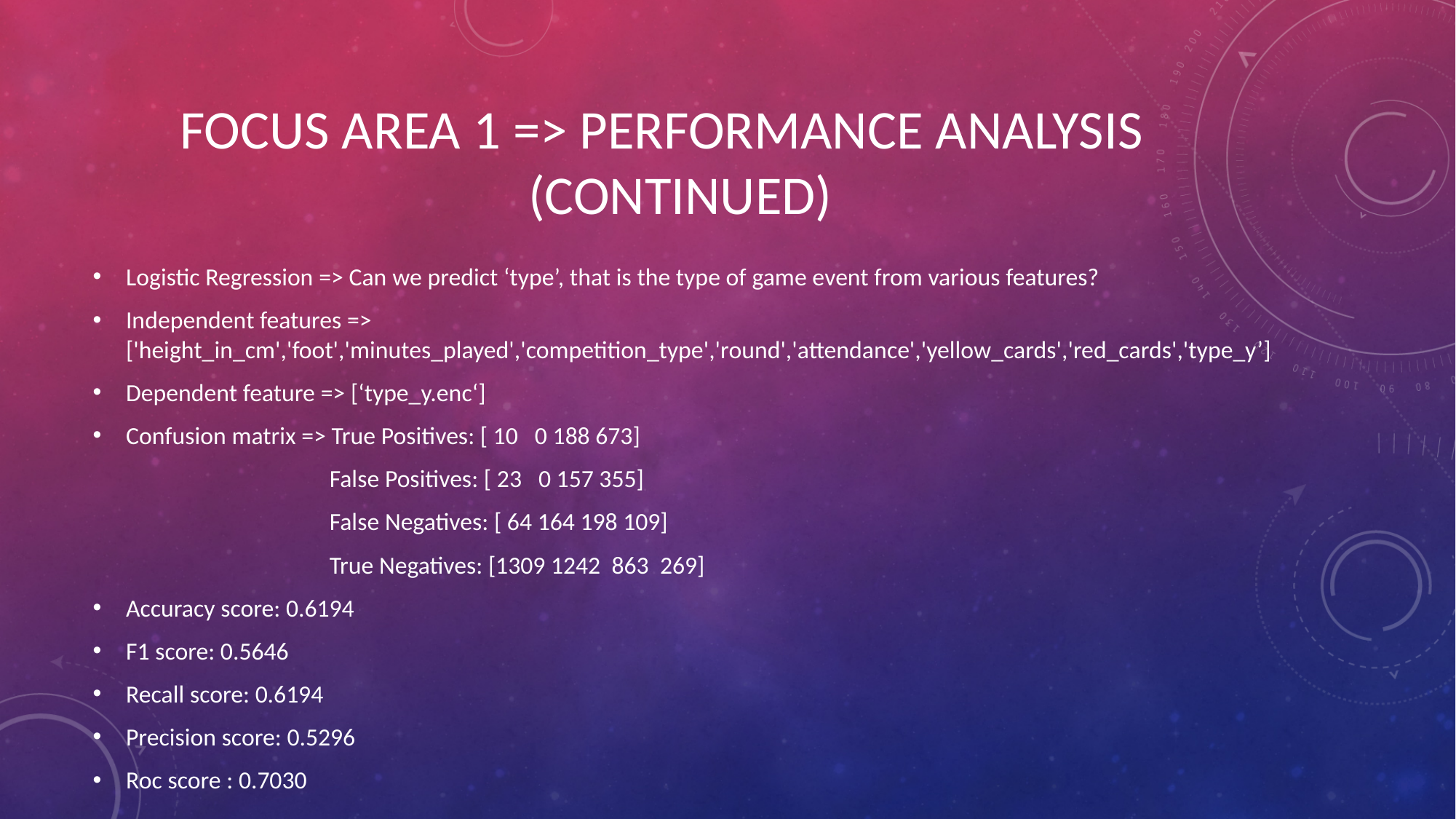

# Focus Area 1 => Performance analysis     (Continued)
Logistic Regression => Can we predict ‘type’, that is the type of game event from various features?
Independent features => ['height_in_cm','foot','minutes_played','competition_type','round','attendance','yellow_cards','red_cards','type_y’]
Dependent feature => [‘type_y.enc‘]
Confusion matrix => True Positives: [ 10   0 188 673]
                                          False Positives: [ 23   0 157 355]
                                          False Negatives: [ 64 164 198 109]
                                          True Negatives: [1309 1242  863  269]
Accuracy score: 0.6194
F1 score: 0.5646
Recall score: 0.6194
Precision score: 0.5296
Roc score : 0.7030